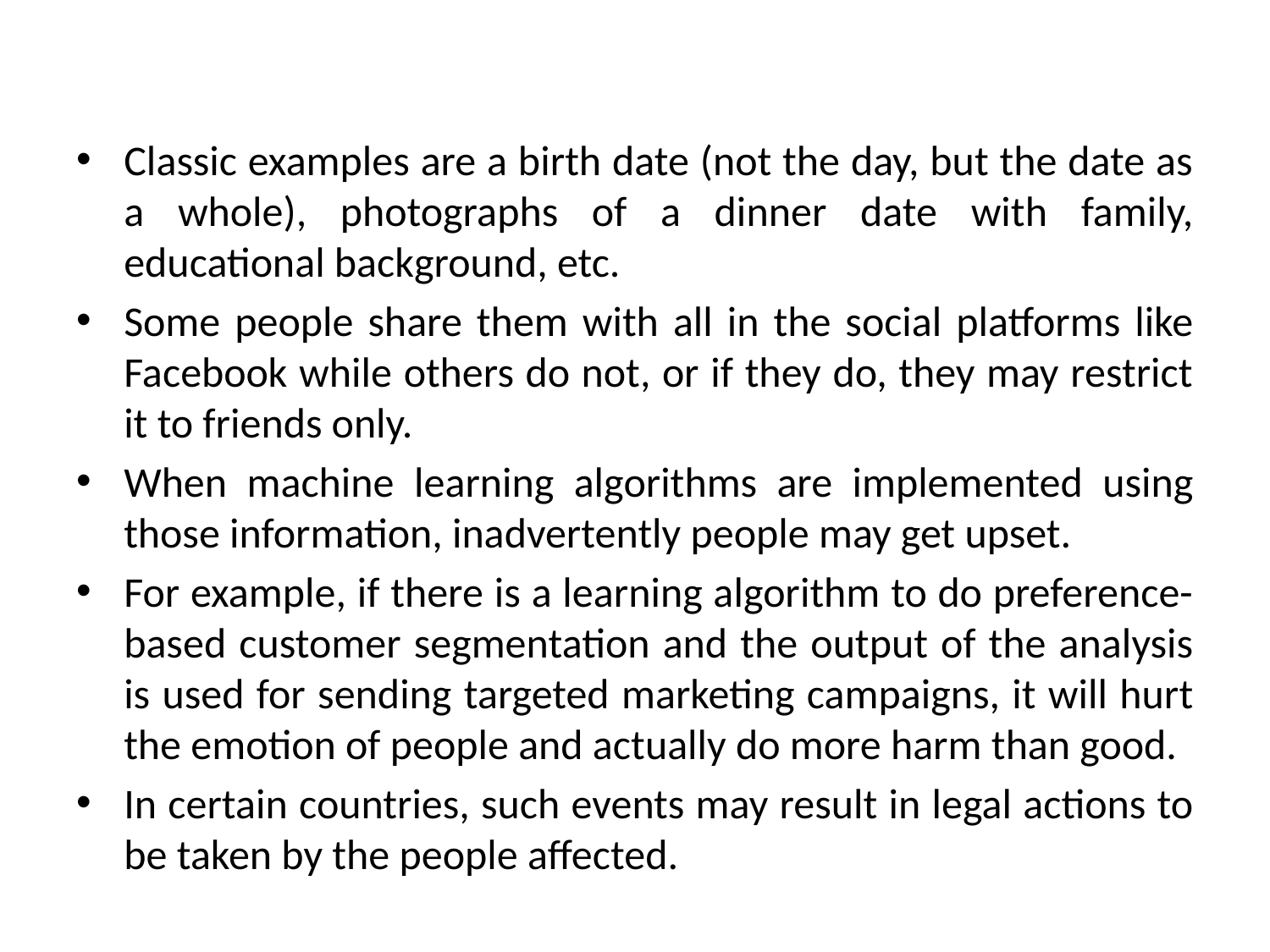

Classic examples are a birth date (not the day, but the date as a whole), photographs of a dinner date with family, educational background, etc.
Some people share them with all in the social platforms like Facebook while others do not, or if they do, they may restrict it to friends only.
When machine learning algorithms are implemented using those information, inadvertently people may get upset.
For example, if there is a learning algorithm to do preference-based customer segmentation and the output of the analysis is used for sending targeted marketing campaigns, it will hurt the emotion of people and actually do more harm than good.
In certain countries, such events may result in legal actions to be taken by the people affected.